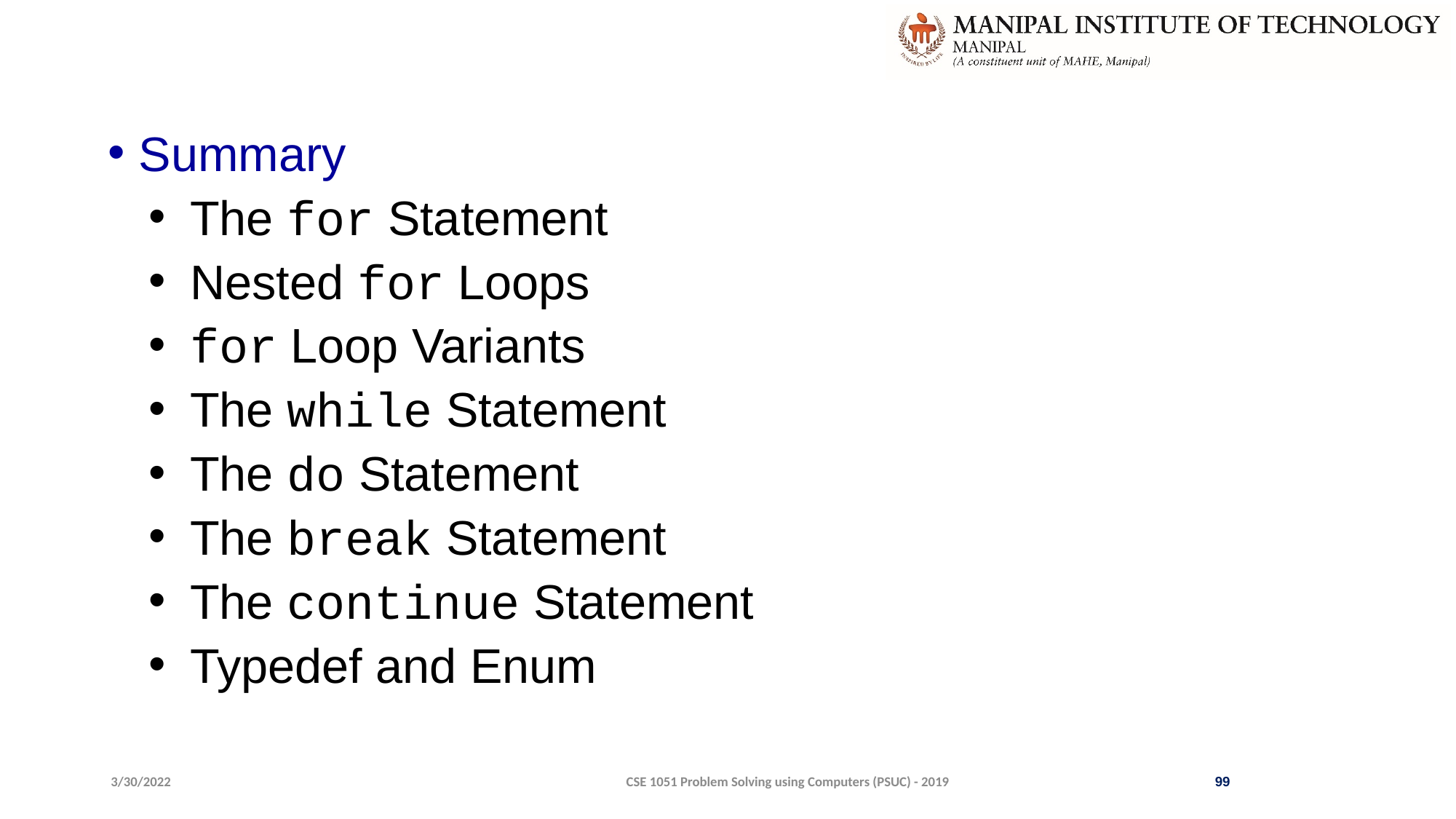

Summary
The for Statement
Nested for Loops
for Loop Variants
The while Statement
The do Statement
The break Statement
The continue Statement
Typedef and Enum
3/30/2022
CSE 1051 Problem Solving using Computers (PSUC) - 2019
99